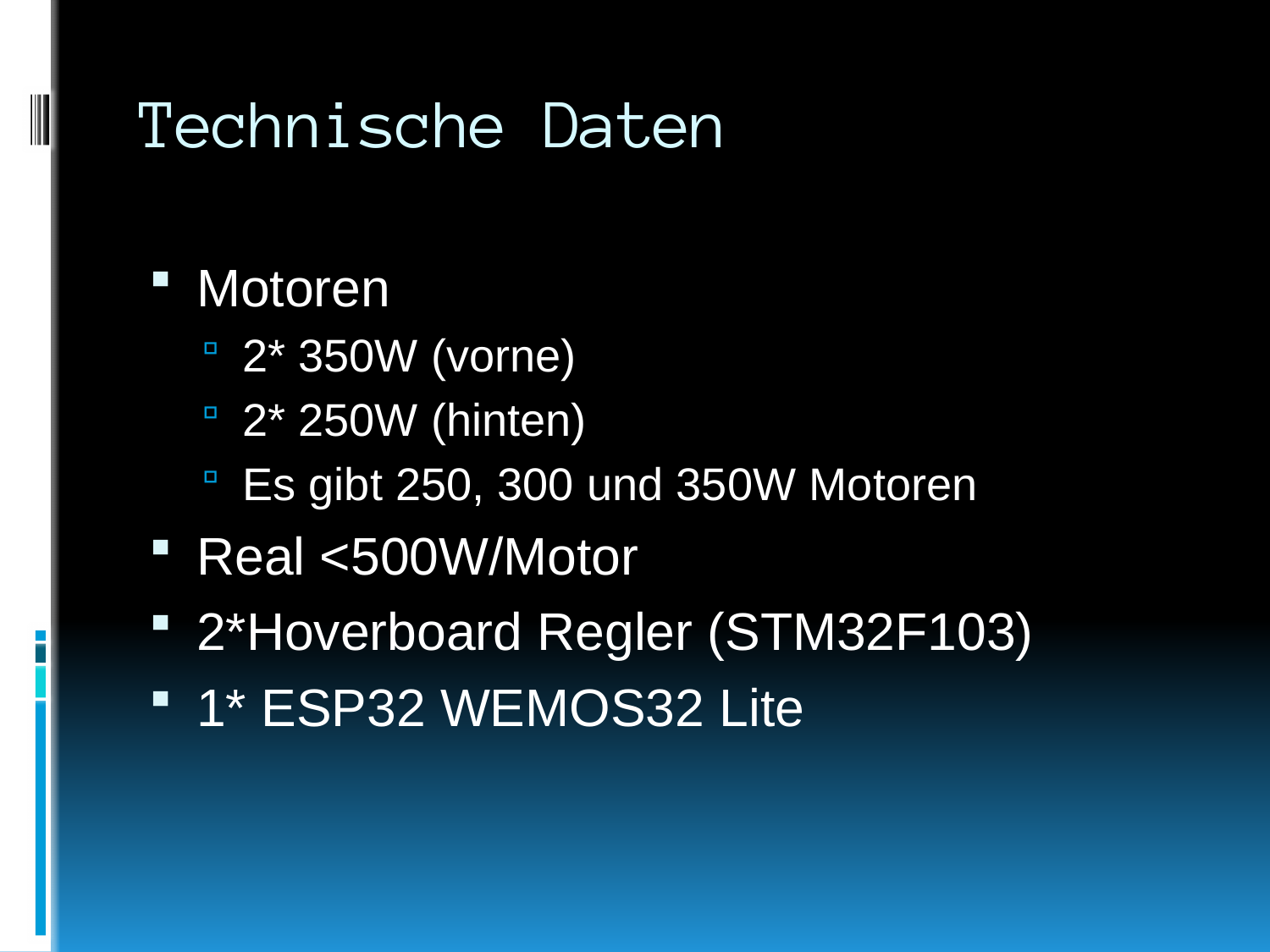

# Technische Daten
Motoren
2* 350W (vorne)
2* 250W (hinten)
Es gibt 250, 300 und 350W Motoren
Real <500W/Motor
2*Hoverboard Regler (STM32F103)
1* ESP32 WEMOS32 Lite